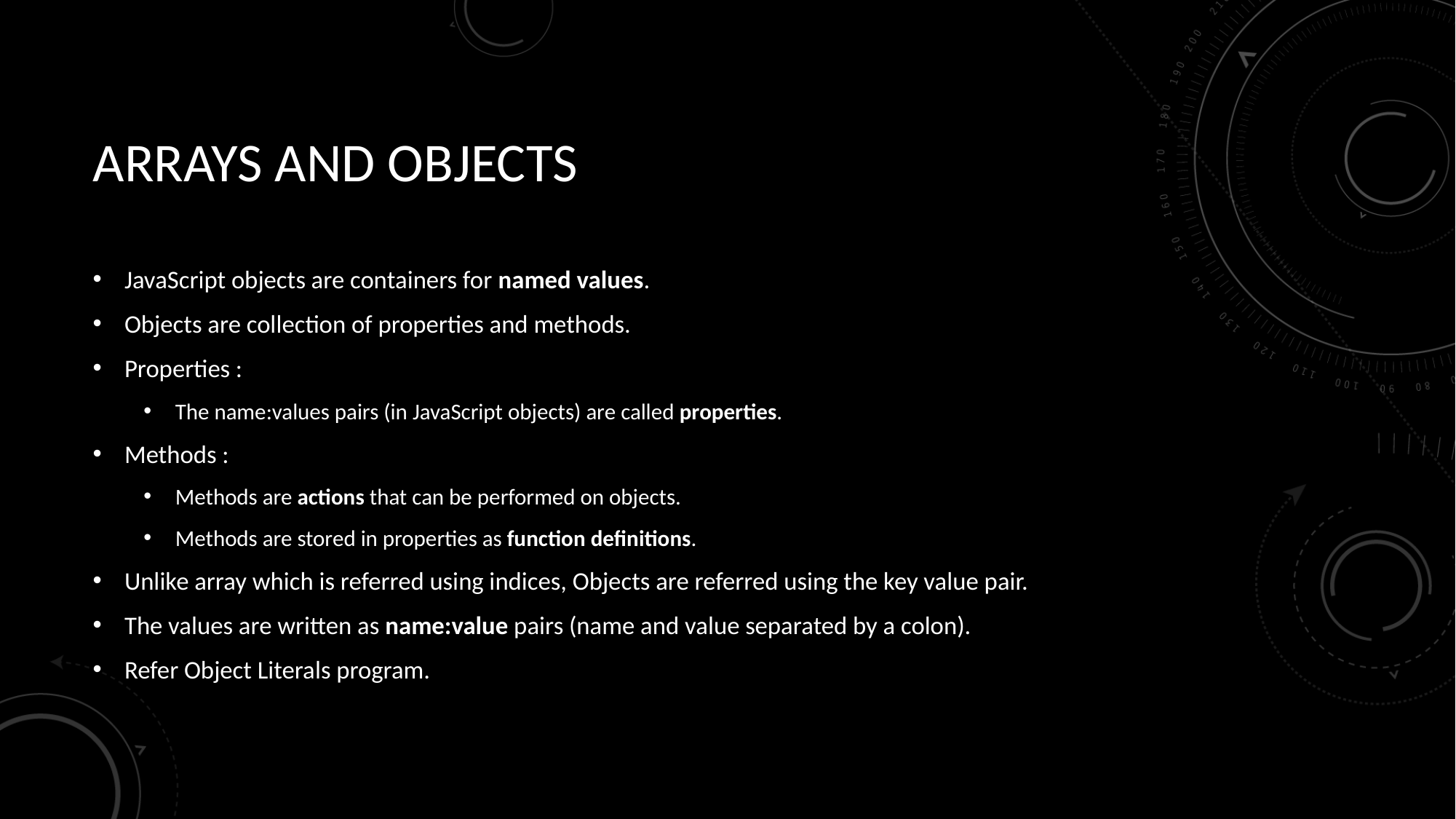

# Arrays and Objects
JavaScript objects are containers for named values.
Objects are collection of properties and methods.
Properties :
The name:values pairs (in JavaScript objects) are called properties.
Methods :
Methods are actions that can be performed on objects.
Methods are stored in properties as function definitions.
Unlike array which is referred using indices, Objects are referred using the key value pair.
The values are written as name:value pairs (name and value separated by a colon).
Refer Object Literals program.